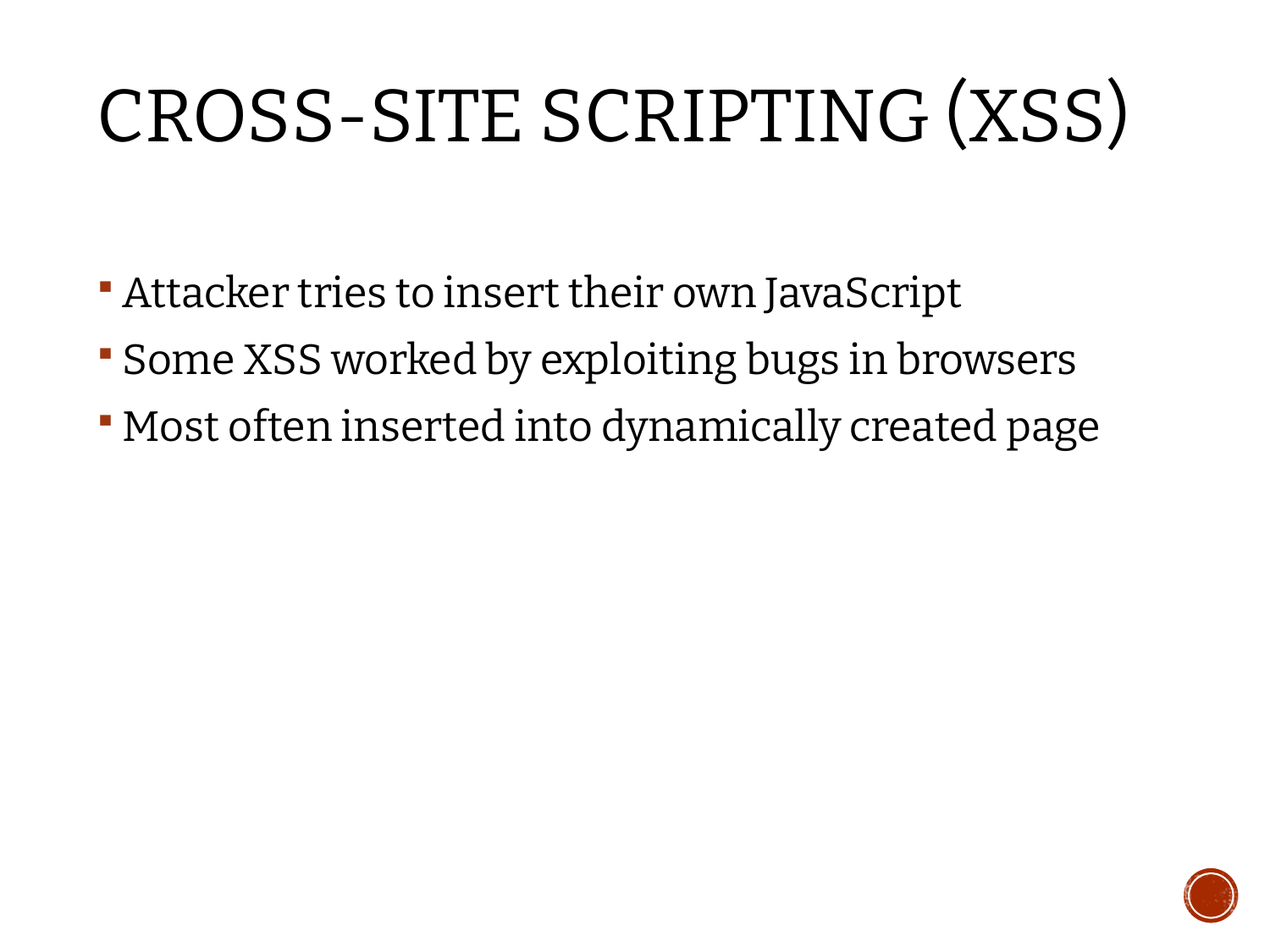

# Cross-Site Scripting (XSS)
Attacker tries to insert their own JavaScript
Some XSS worked by exploiting bugs in browsers
Most often inserted into dynamically created page